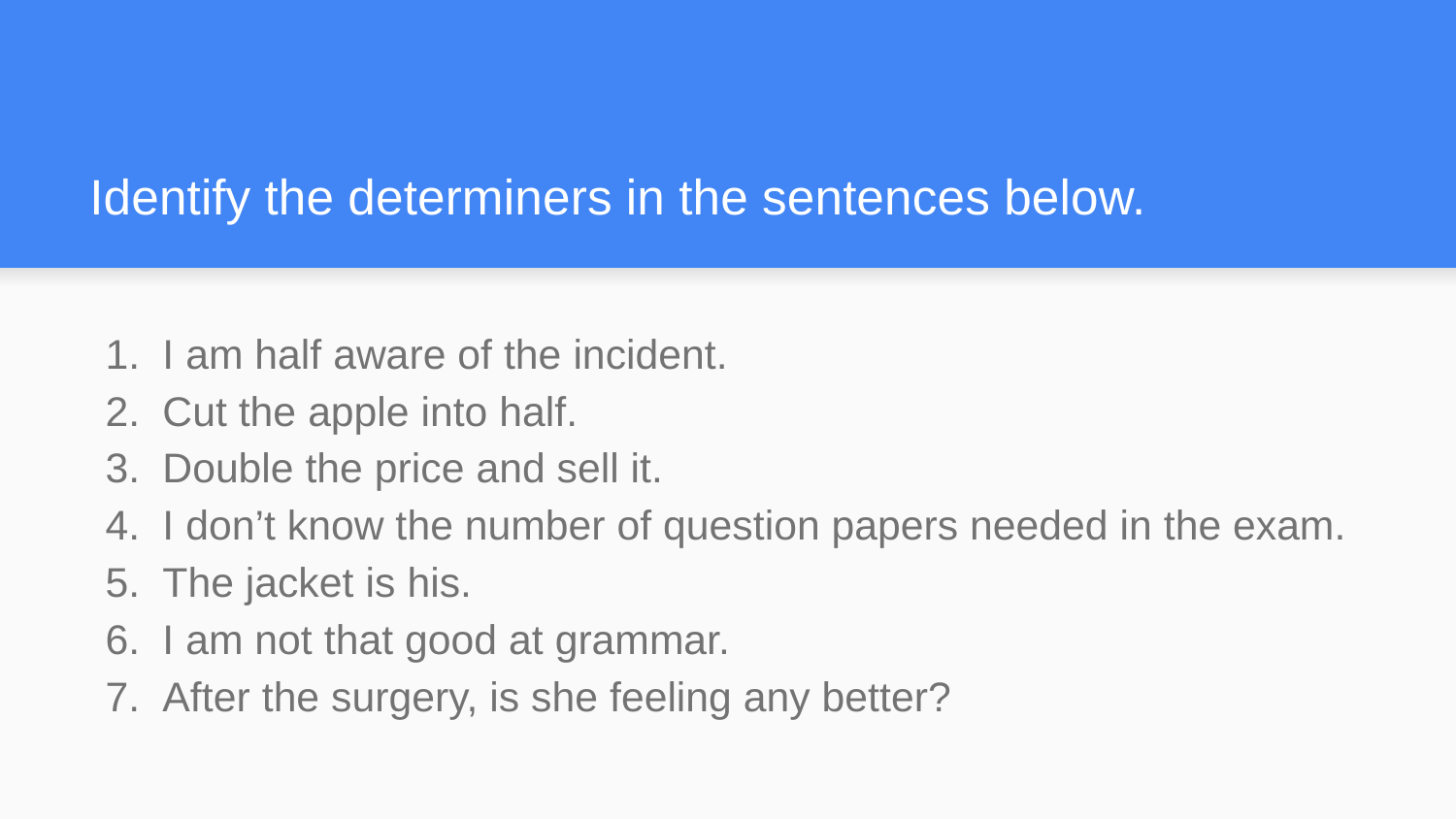

# Identify the determiners in the sentences below.
I am half aware of the incident.
Cut the apple into half.
Double the price and sell it.
I don’t know the number of question papers needed in the exam.
The jacket is his.
I am not that good at grammar.
After the surgery, is she feeling any better?